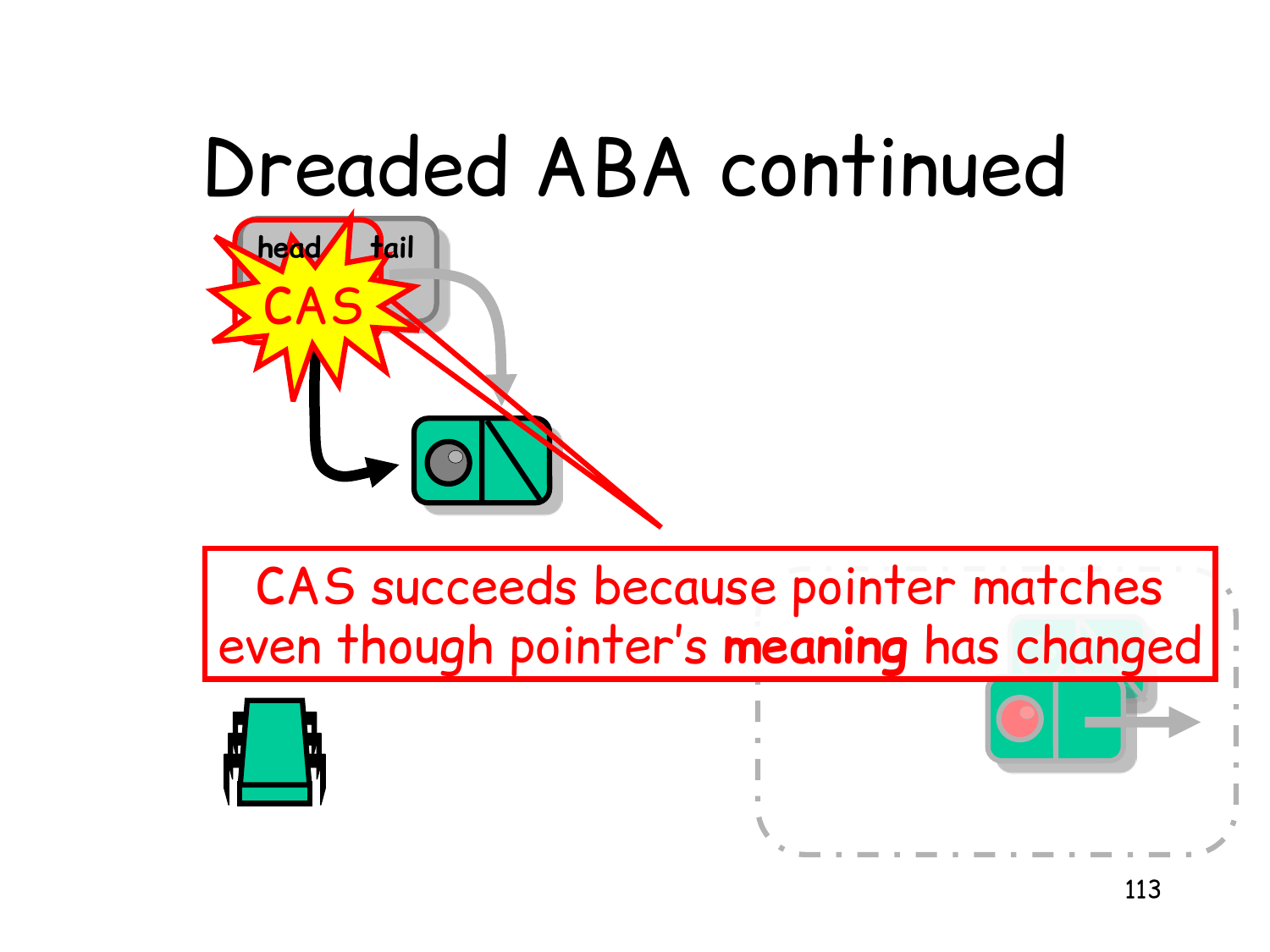

# Dreaded ABA continued
CAS

head
tail

CAS succeeds because pointer matches
even though pointer’s meaning has changed

113